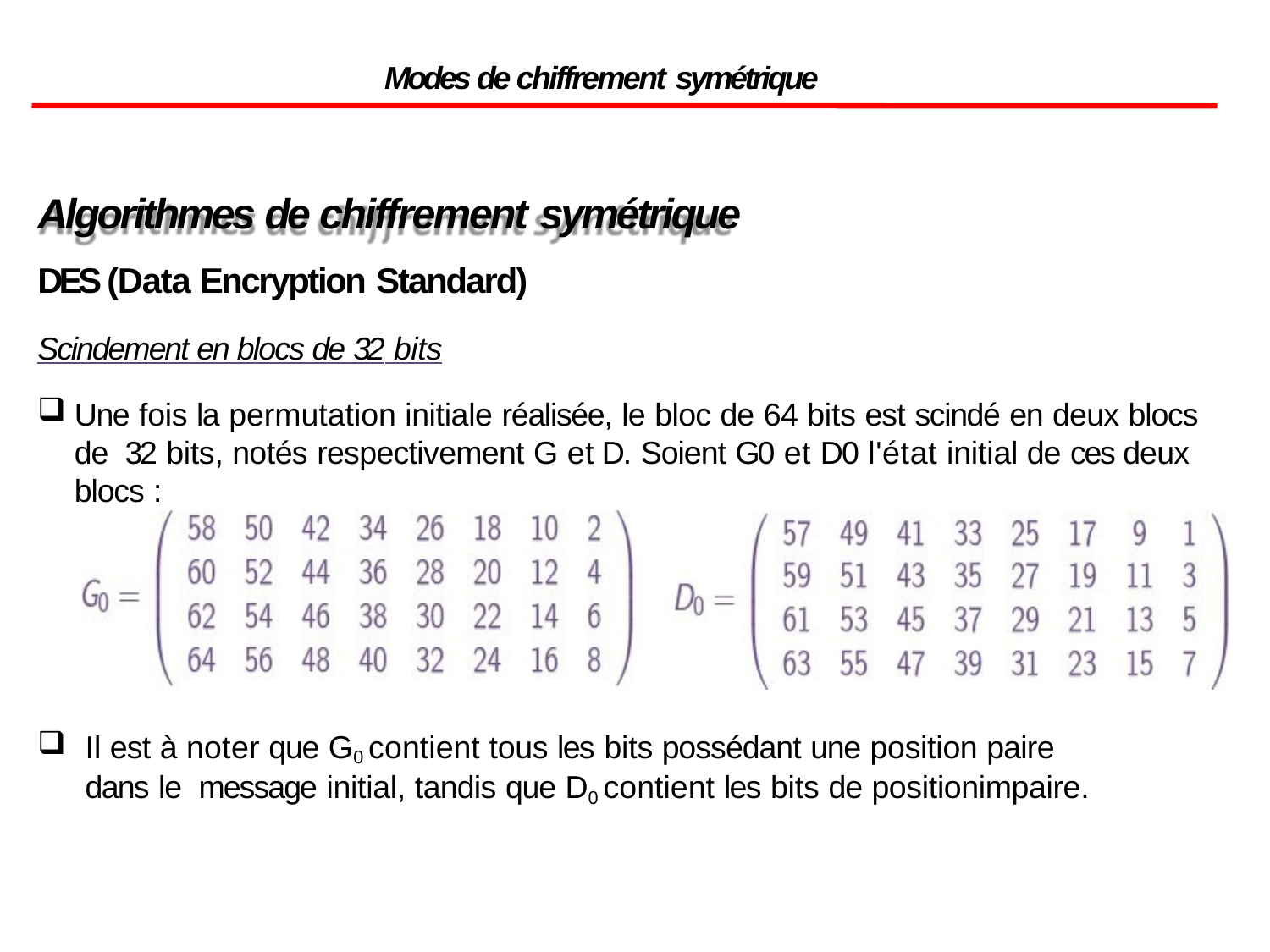

Modes de chiffrement symétrique

Algorithmes de chiffrement symétrique
DES (Data Encryption Standard)
Scindement en blocs de 32 bits
Une fois la permutation initiale réalisée, le bloc de 64 bits est scindé en deux blocs de  32 bits, notés respectivement G et D. Soient G0 et D0 l'état initial de ces deux blocs :

Il est à noter que G0 contient tous les bits possédant une position paire dans le  message initial, tandis que D0 contient les bits de positionimpaire.